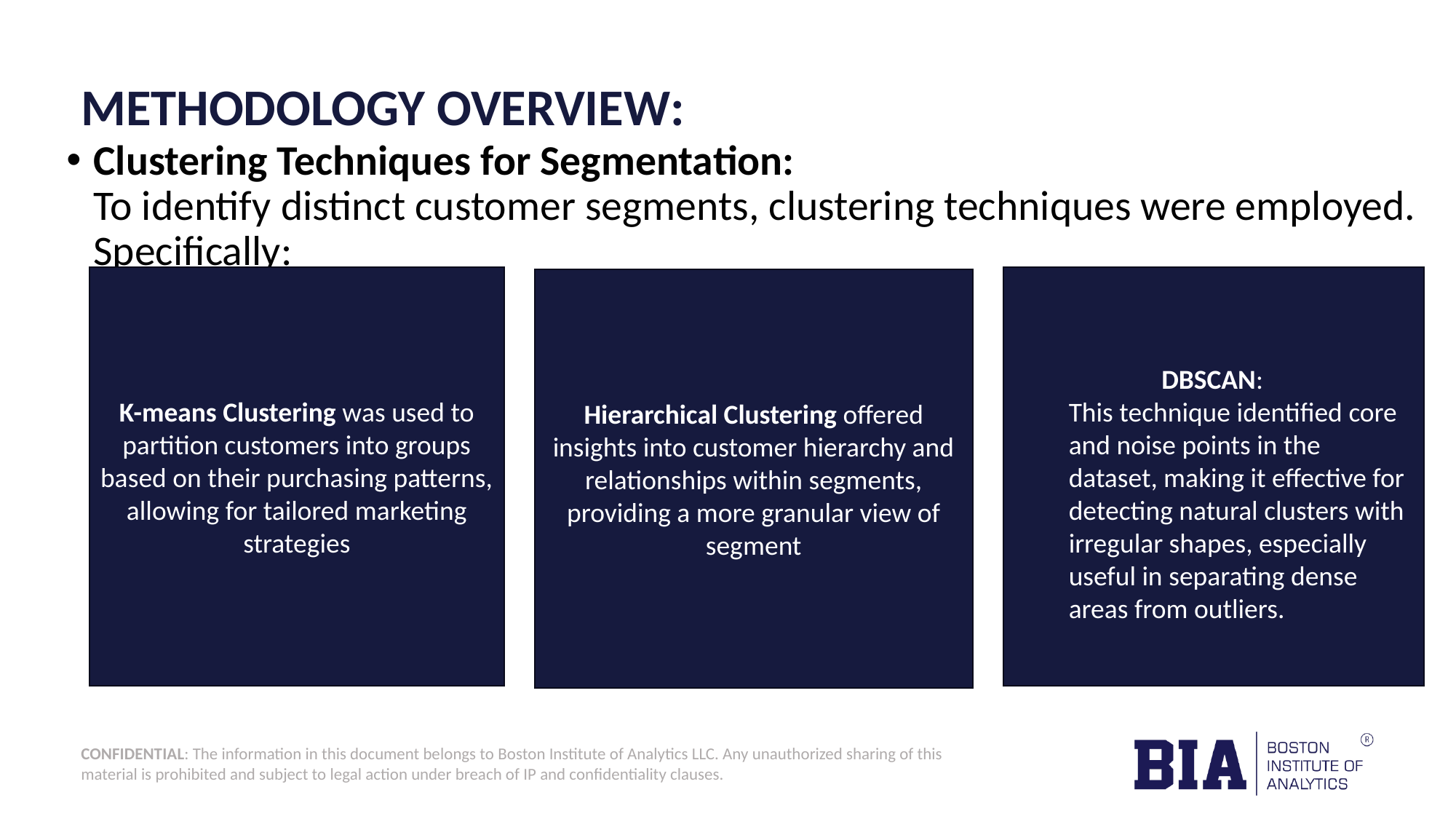

# METHODOLOGY OVERVIEW:
Clustering Techniques for Segmentation:
To identify distinct customer segments, clustering techniques were employed. Specifically:
K-means Clustering was used to partition customers into groups based on their purchasing patterns, allowing for tailored marketing strategies

               DBSCAN:
This technique identified core and noise points in the dataset, making it effective for detecting natural clusters with irregular shapes, especially useful in separating dense areas from outliers.
Hierarchical Clustering offered insights into customer hierarchy and relationships within segments, providing a more granular view of segment